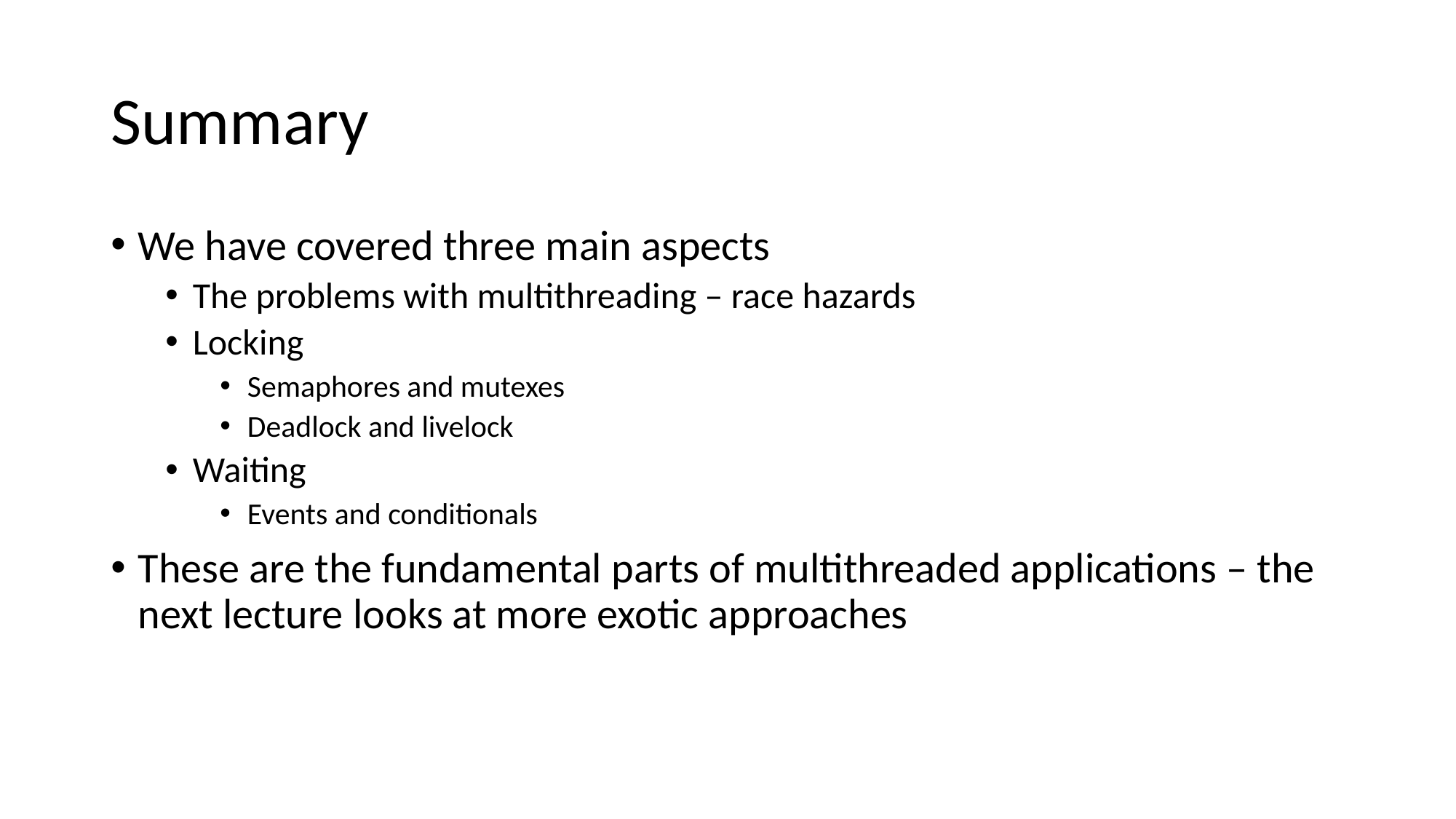

# Summary
We have covered three main aspects
The problems with multithreading – race hazards
Locking
Semaphores and mutexes
Deadlock and livelock
Waiting
Events and conditionals
These are the fundamental parts of multithreaded applications – the next lecture looks at more exotic approaches